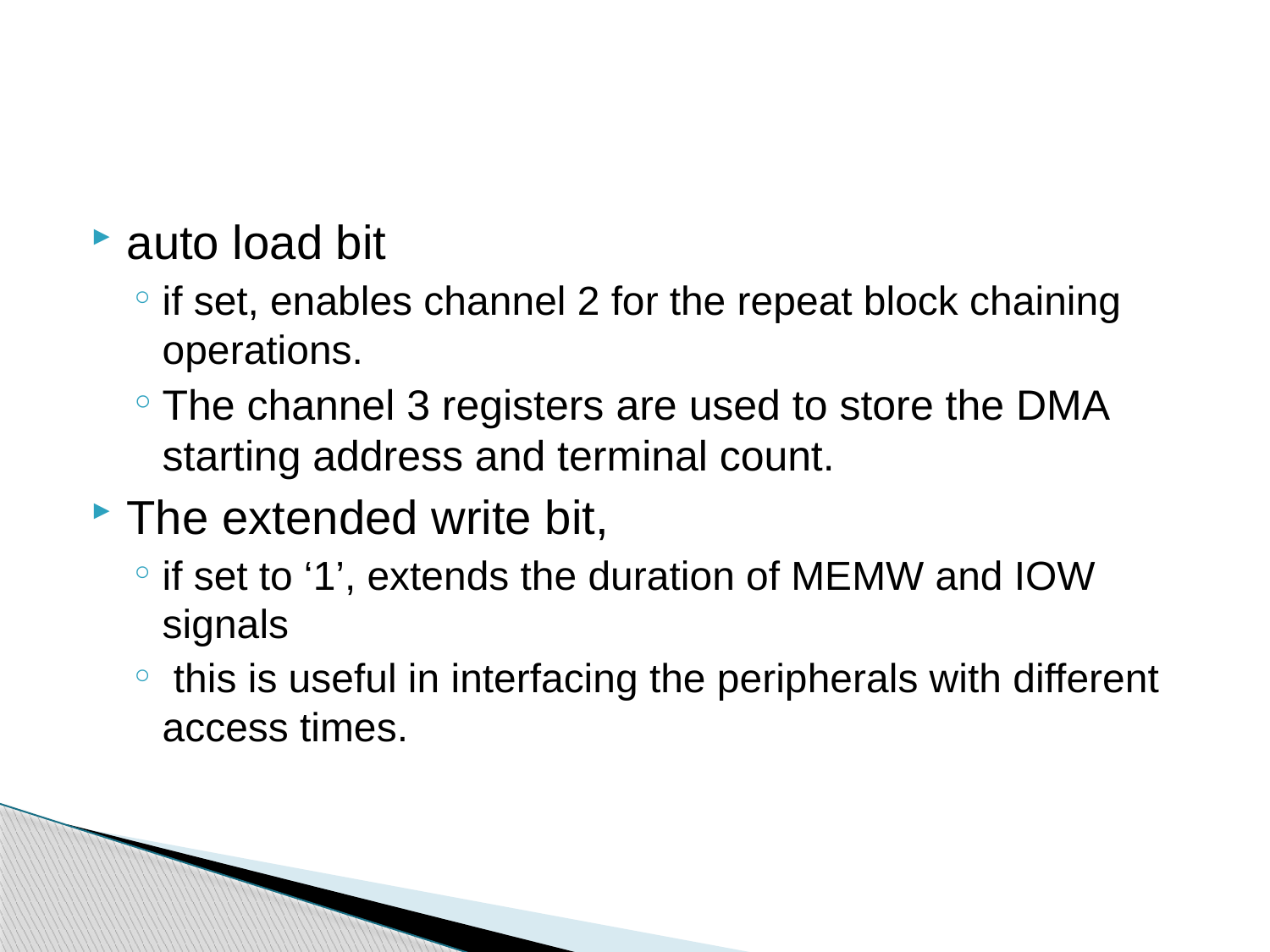

#
auto load bit
if set, enables channel 2 for the repeat block chaining operations.
The channel 3 registers are used to store the DMA starting address and terminal count.
The extended write bit,
if set to ‘1’, extends the duration of MEMW and IOW signals
 this is useful in interfacing the peripherals with different access times.